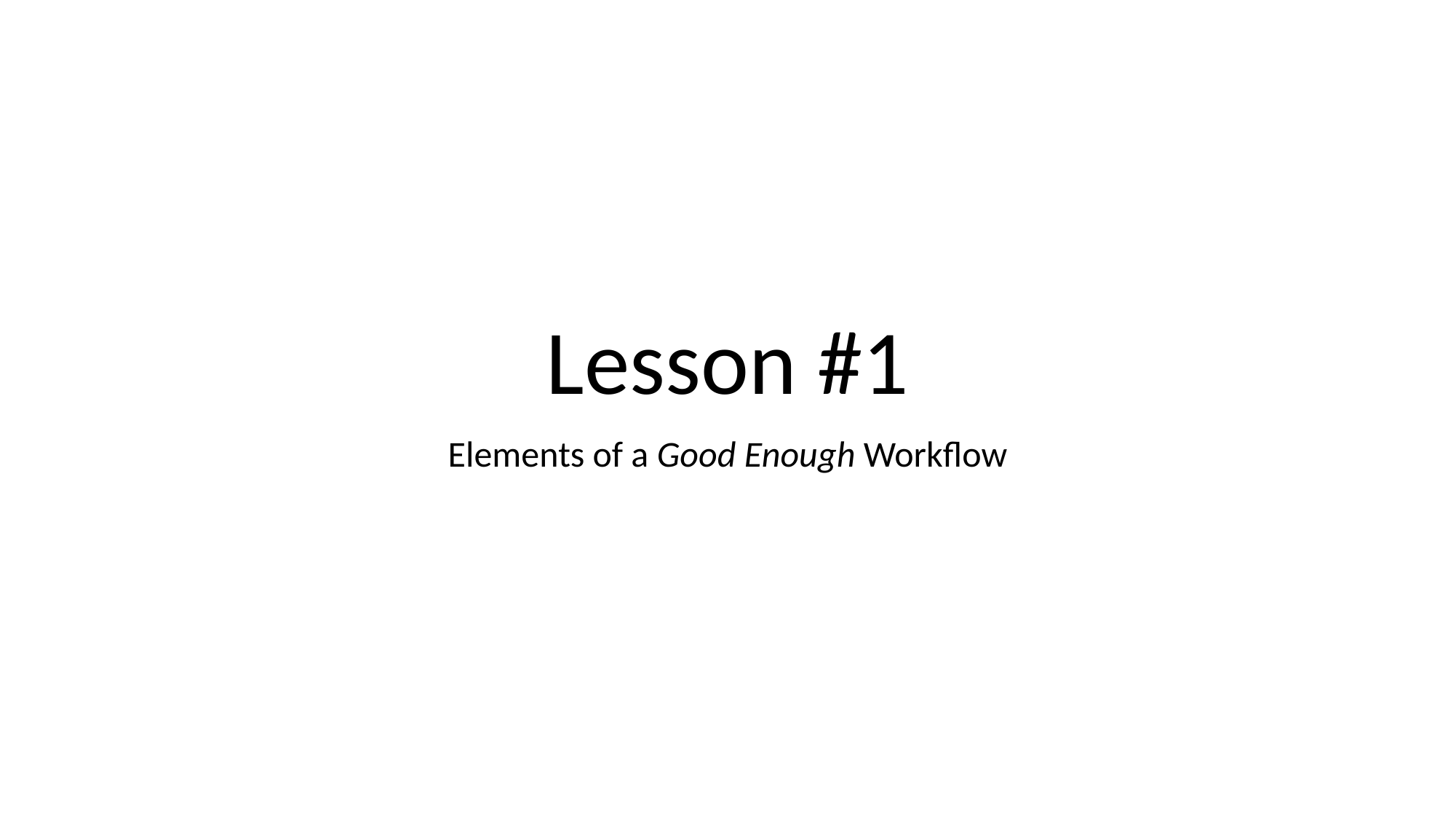

# Lesson #1
Elements of a Good Enough Workflow